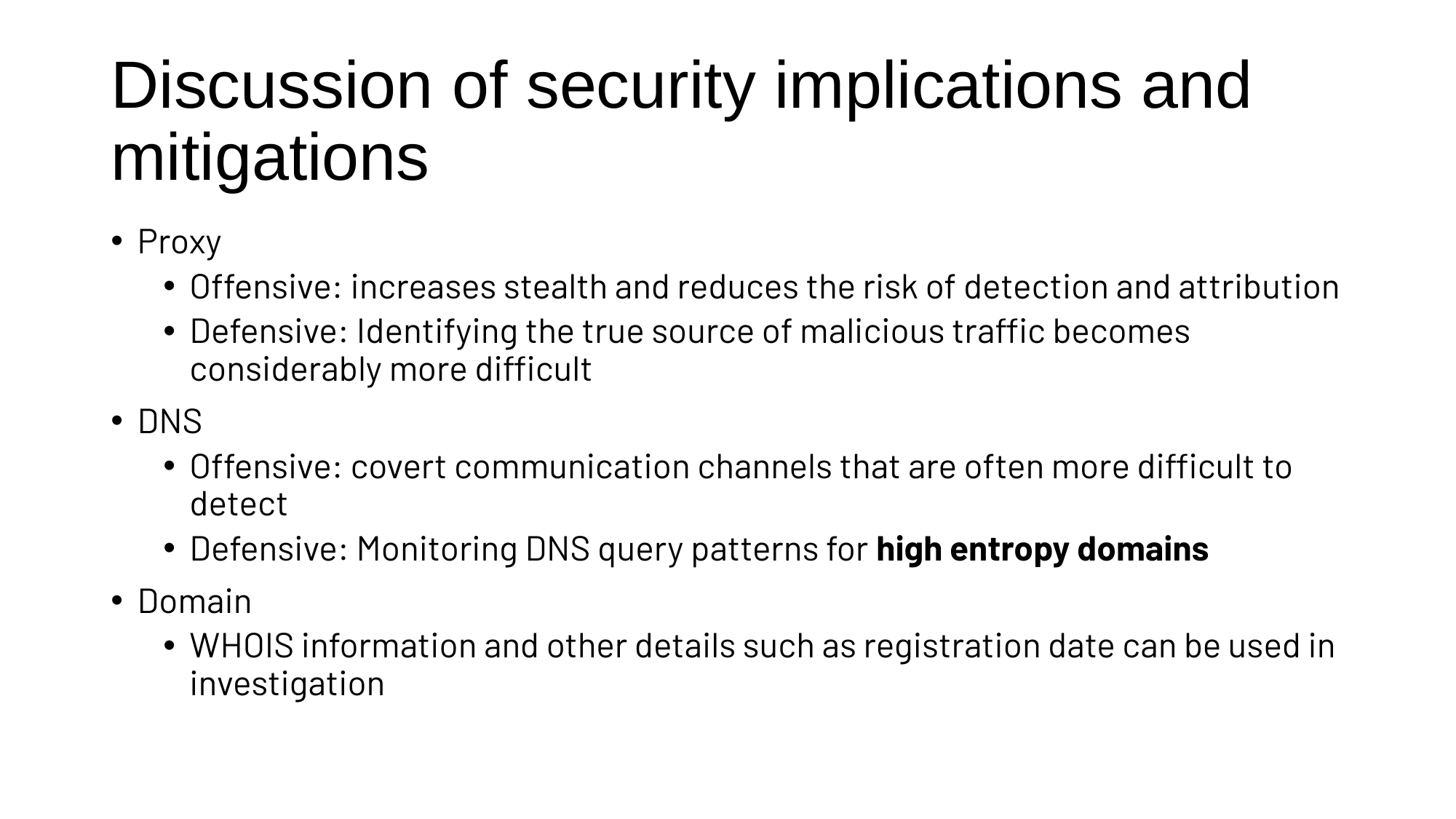

# Discussion of security implications and mitigations
Proxy
Offensive: increases stealth and reduces the risk of detection and attribution
Defensive: Identifying the true source of malicious traffic becomes considerably more difficult
DNS
Offensive: covert communication channels that are often more difficult to detect
Defensive: Monitoring DNS query patterns for high entropy domains
Domain
WHOIS information and other details such as registration date can be used in investigation